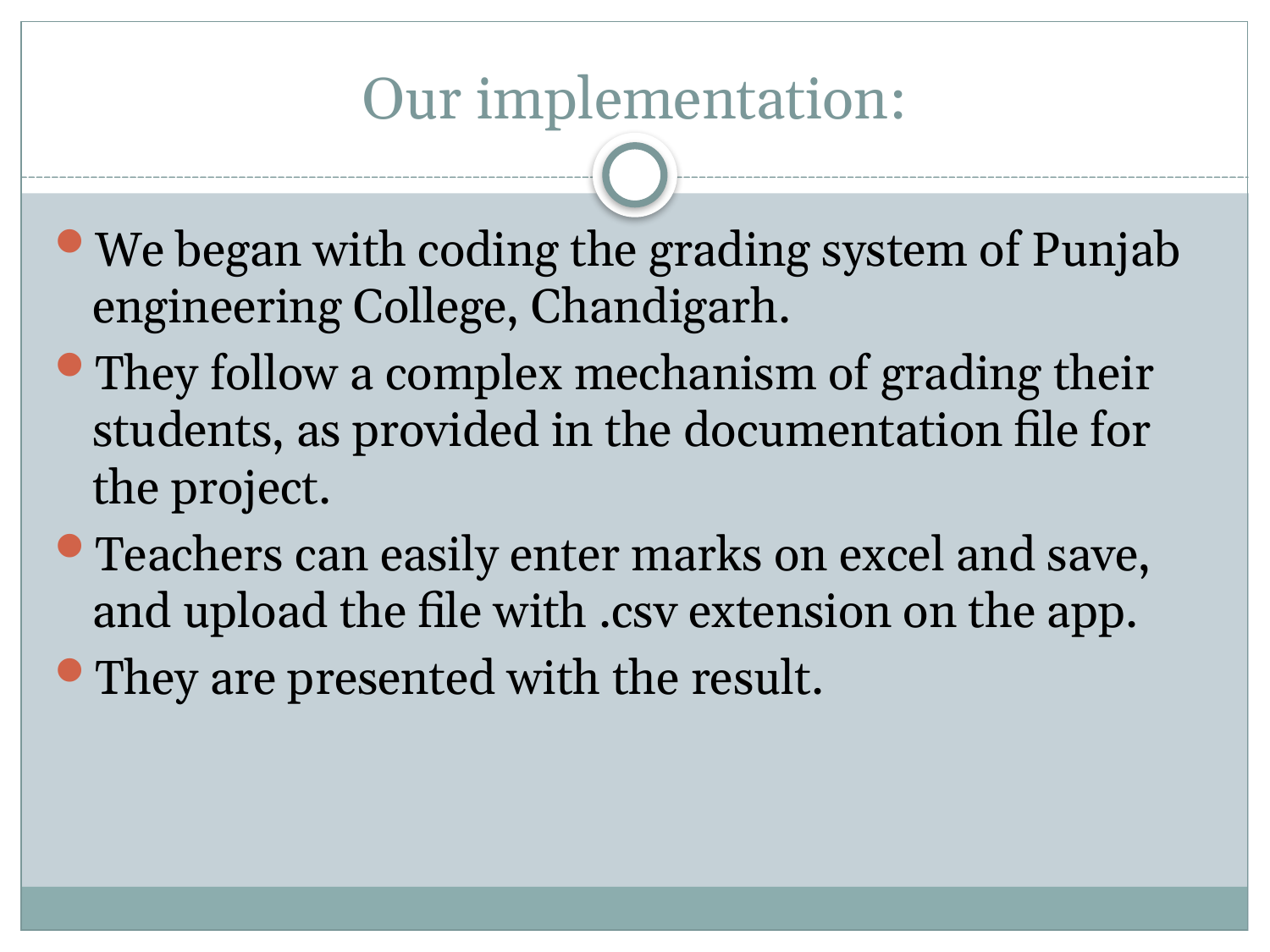

Our implementation:
We began with coding the grading system of Punjab engineering College, Chandigarh.
They follow a complex mechanism of grading their students, as provided in the documentation file for the project.
Teachers can easily enter marks on excel and save, and upload the file with .csv extension on the app.
They are presented with the result.